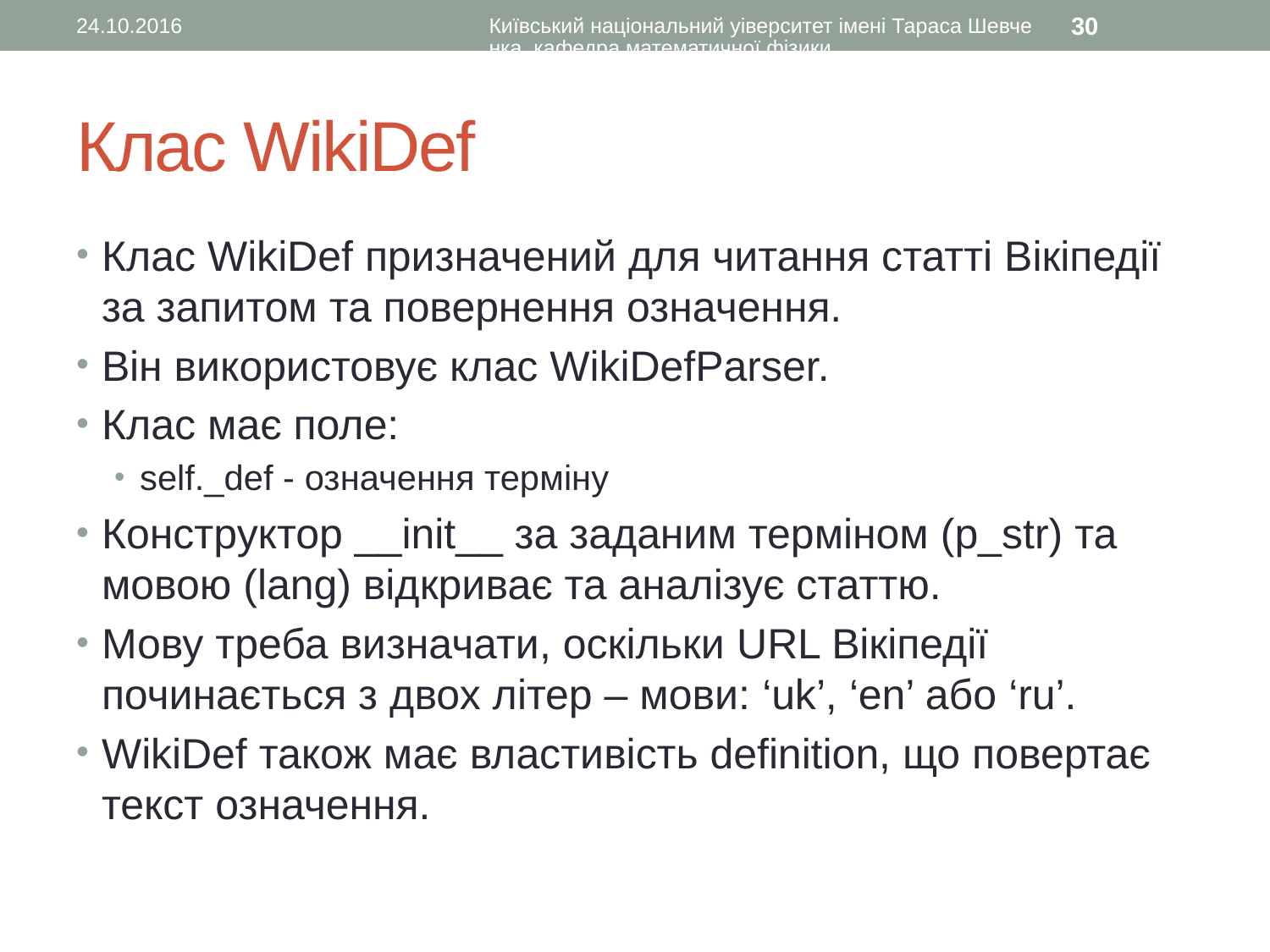

24.10.2016
Київський національний уіверситет імені Тараса Шевченка, кафедра математичної фізики
30
# Клас WikiDef
Клас WikiDef призначений для читання статті Вікіпедії за запитом та повернення означення.
Він використовує клас WikiDefParser.
Клас має поле:
self._def - означення терміну
Конструктор __init__ за заданим терміном (p_str) та мовою (lang) відкриває та аналізує статтю.
Мову треба визначати, оскільки URL Вікіпедії починається з двох літер – мови: ‘uk’, ‘en’ або ‘ru’.
WikiDef також має властивість definition, що повертає текст означення.